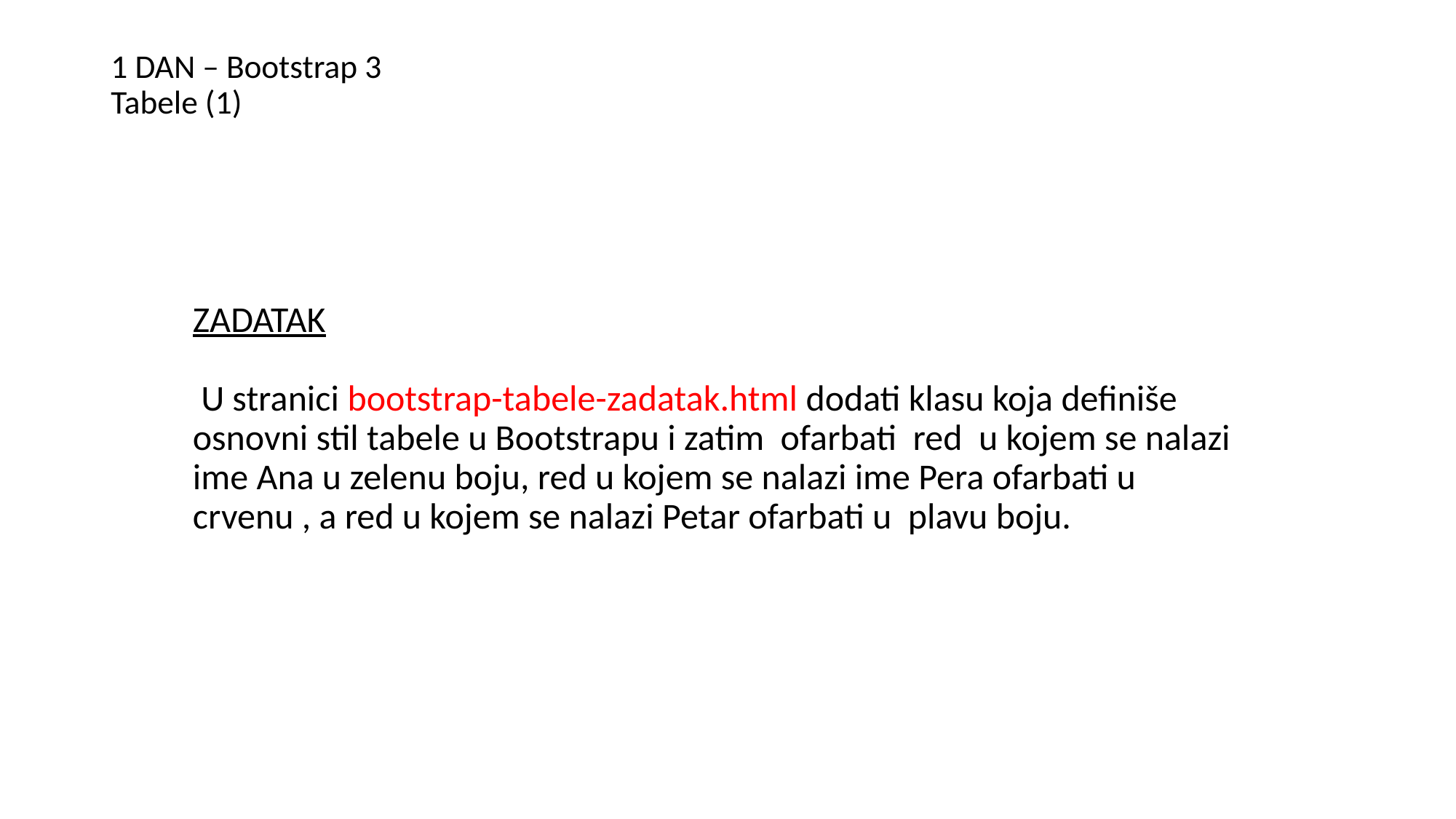

# 1 DAN – Bootstrap 3 Tabele (1)

ZADATAK

 U stranici bootstrap-tabele-zadatak.html dodati klasu koja definiše osnovni stil tabele u Bootstrapu i zatim  ofarbati  red  u kojem se nalazi ime Ana u zelenu boju, red u kojem se nalazi ime Pera ofarbati u crvenu , a red u kojem se nalazi Petar ofarbati u  plavu boju.